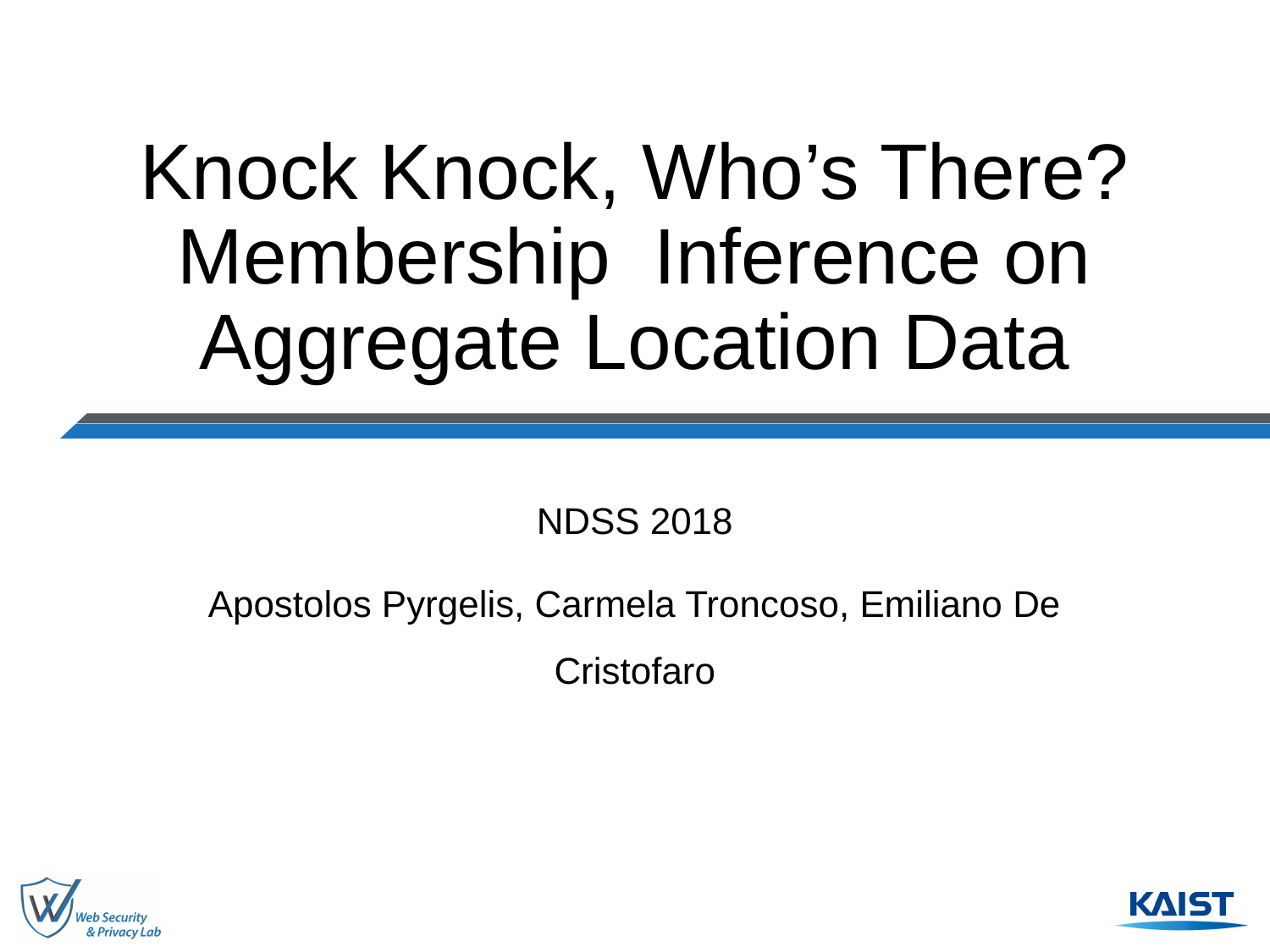

# Knock Knock, Who’s There? Membership  Inference on Aggregate Location Data
NDSS 2018
Apostolos Pyrgelis, Carmela Troncoso, Emiliano De Cristofaro